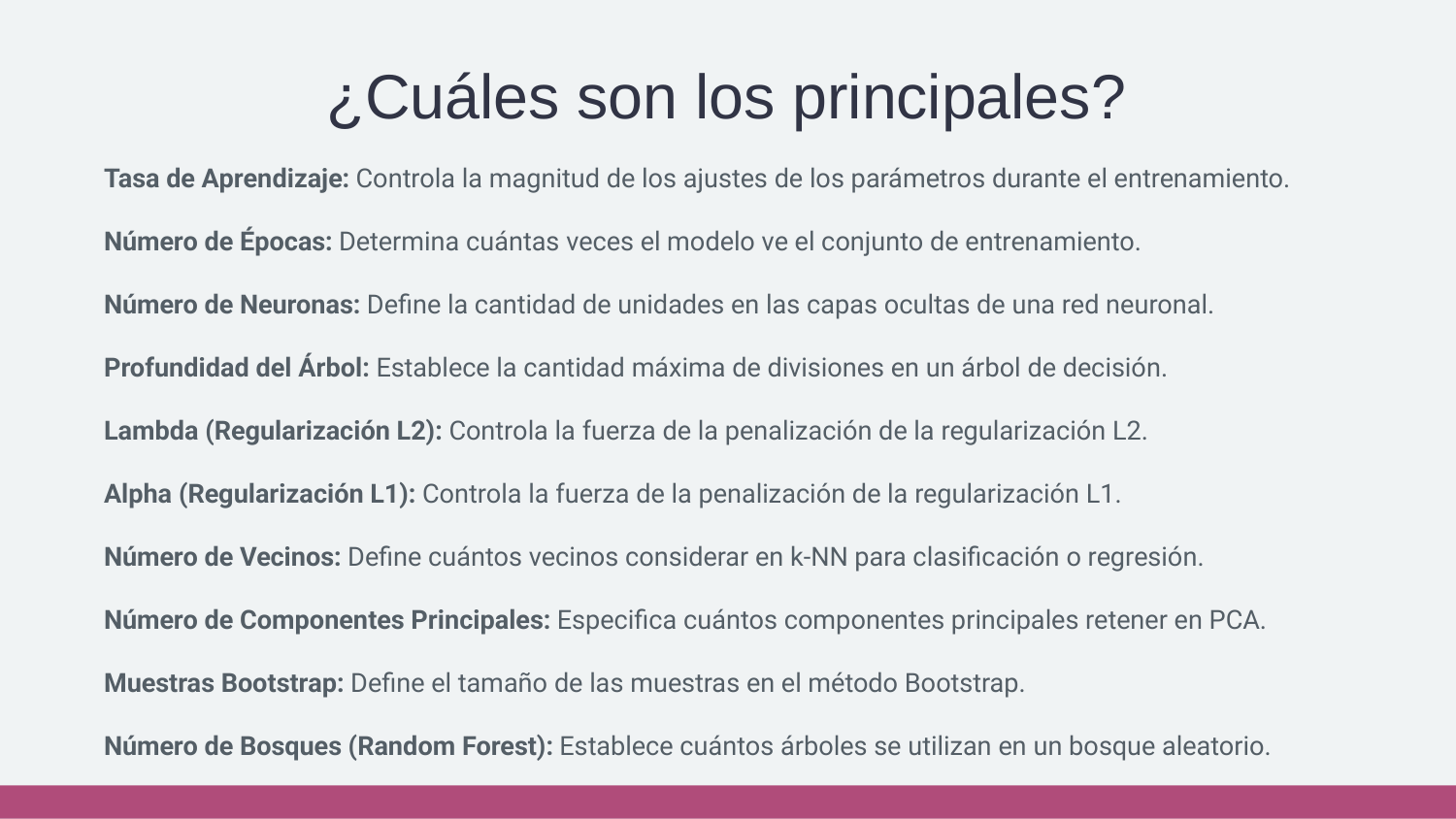

# ¿Cuáles son los principales?
Tasa de Aprendizaje: Controla la magnitud de los ajustes de los parámetros durante el entrenamiento.

Número de Épocas: Determina cuántas veces el modelo ve el conjunto de entrenamiento.

Número de Neuronas: Define la cantidad de unidades en las capas ocultas de una red neuronal.

Profundidad del Árbol: Establece la cantidad máxima de divisiones en un árbol de decisión.

Lambda (Regularización L2): Controla la fuerza de la penalización de la regularización L2.

Alpha (Regularización L1): Controla la fuerza de la penalización de la regularización L1.

Número de Vecinos: Define cuántos vecinos considerar en k-NN para clasificación o regresión.

Número de Componentes Principales: Especifica cuántos componentes principales retener en PCA.

Muestras Bootstrap: Define el tamaño de las muestras en el método Bootstrap.

Número de Bosques (Random Forest): Establece cuántos árboles se utilizan en un bosque aleatorio.